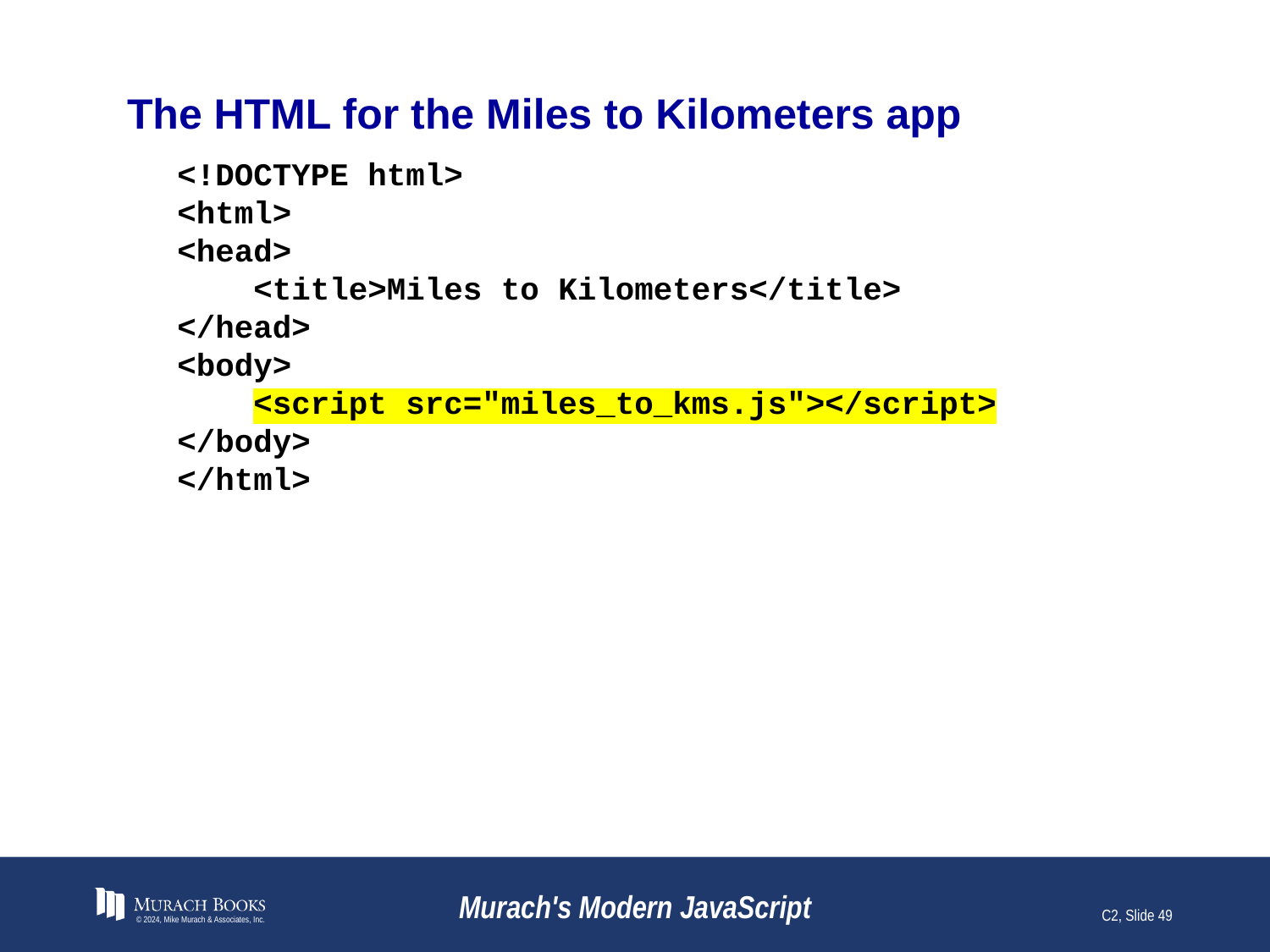

# The HTML for the Miles to Kilometers app
<!DOCTYPE html>
<html>
<head>
    <title>Miles to Kilometers</title>
</head>
<body>
    <script src="miles_to_kms.js"></script>
</body>
</html>

© 2024, Mike Murach & Associates, Inc.
Murach's Modern JavaScript

C2, Slide 49